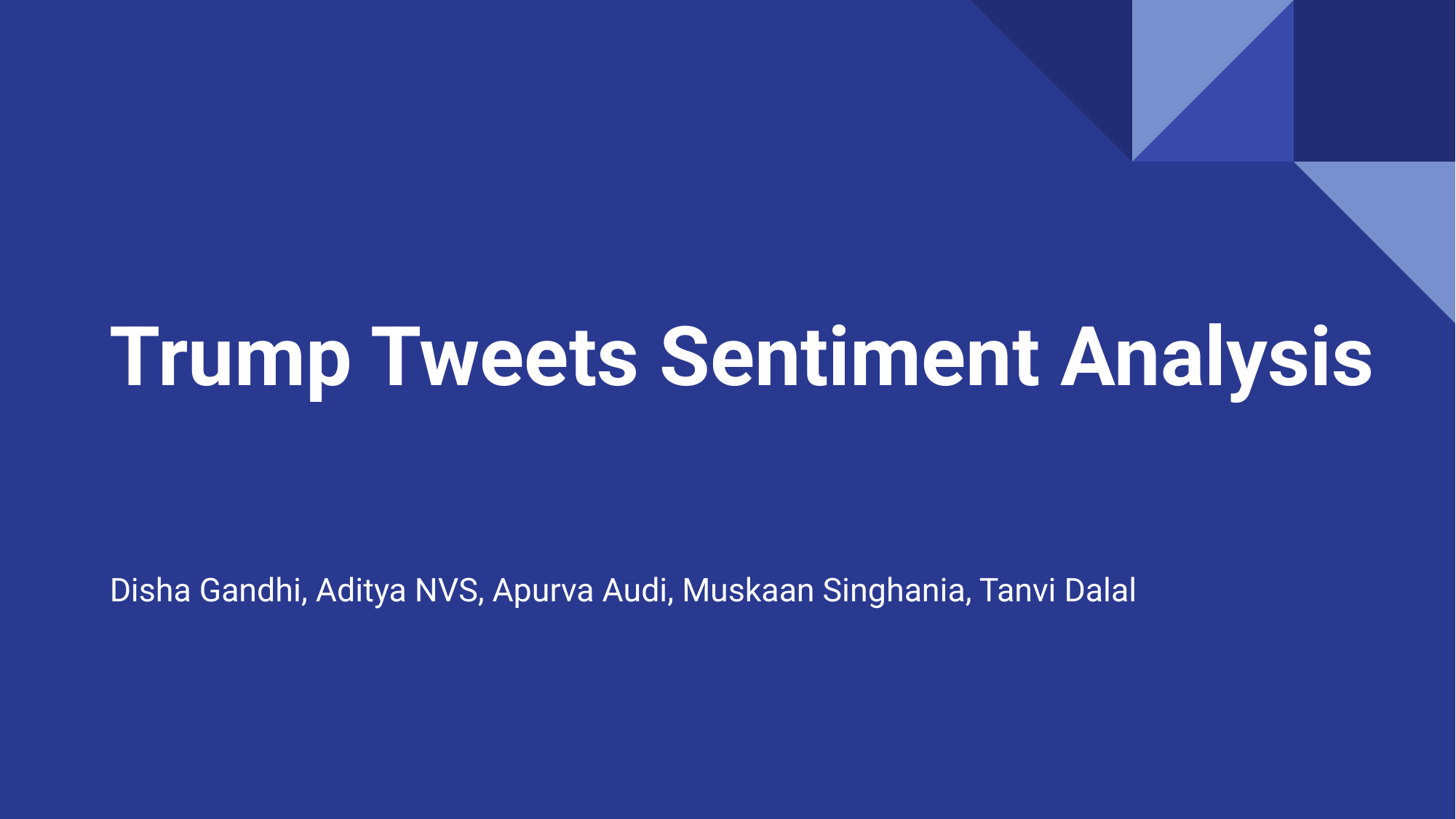

# Trump Tweets Sentiment Analysis
Disha Gandhi, Aditya NVS, Apurva Audi, Muskaan Singhania, Tanvi Dalal